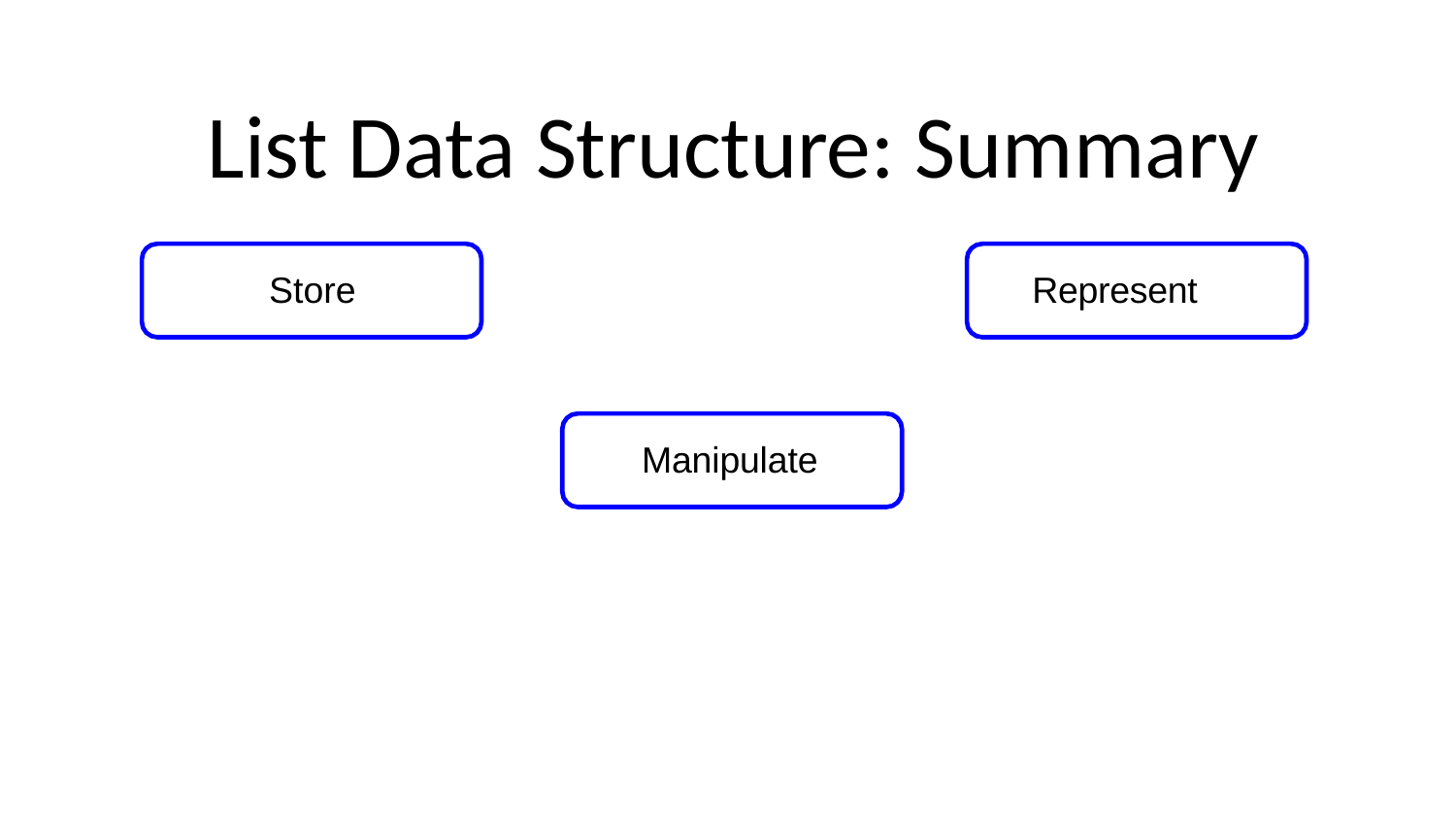

# List Data Structure: Summary

Store
Represent

Manipulate